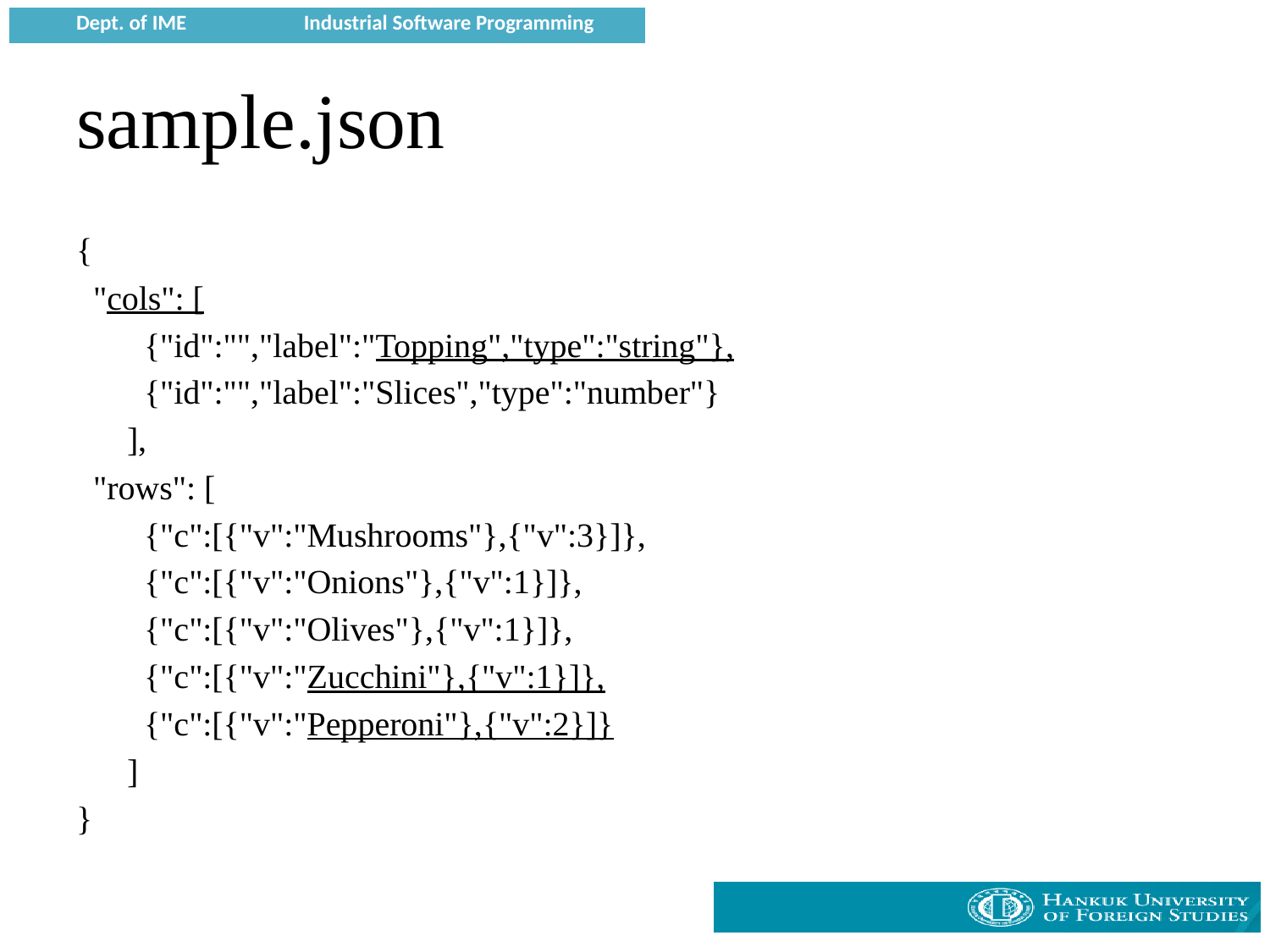

# sample.json
{
  "cols": [
        {"id":"","label":"Topping","type":"string"},
        {"id":"","label":"Slices","type":"number"}
      ],
  "rows": [
        {"c":[{"v":"Mushrooms"},{"v":3}]},
        {"c":[{"v":"Onions"},{"v":1}]},
        {"c":[{"v":"Olives"},{"v":1}]},
        {"c":[{"v":"Zucchini"},{"v":1}]},
        {"c":[{"v":"Pepperoni"},{"v":2}]}
      ]
}